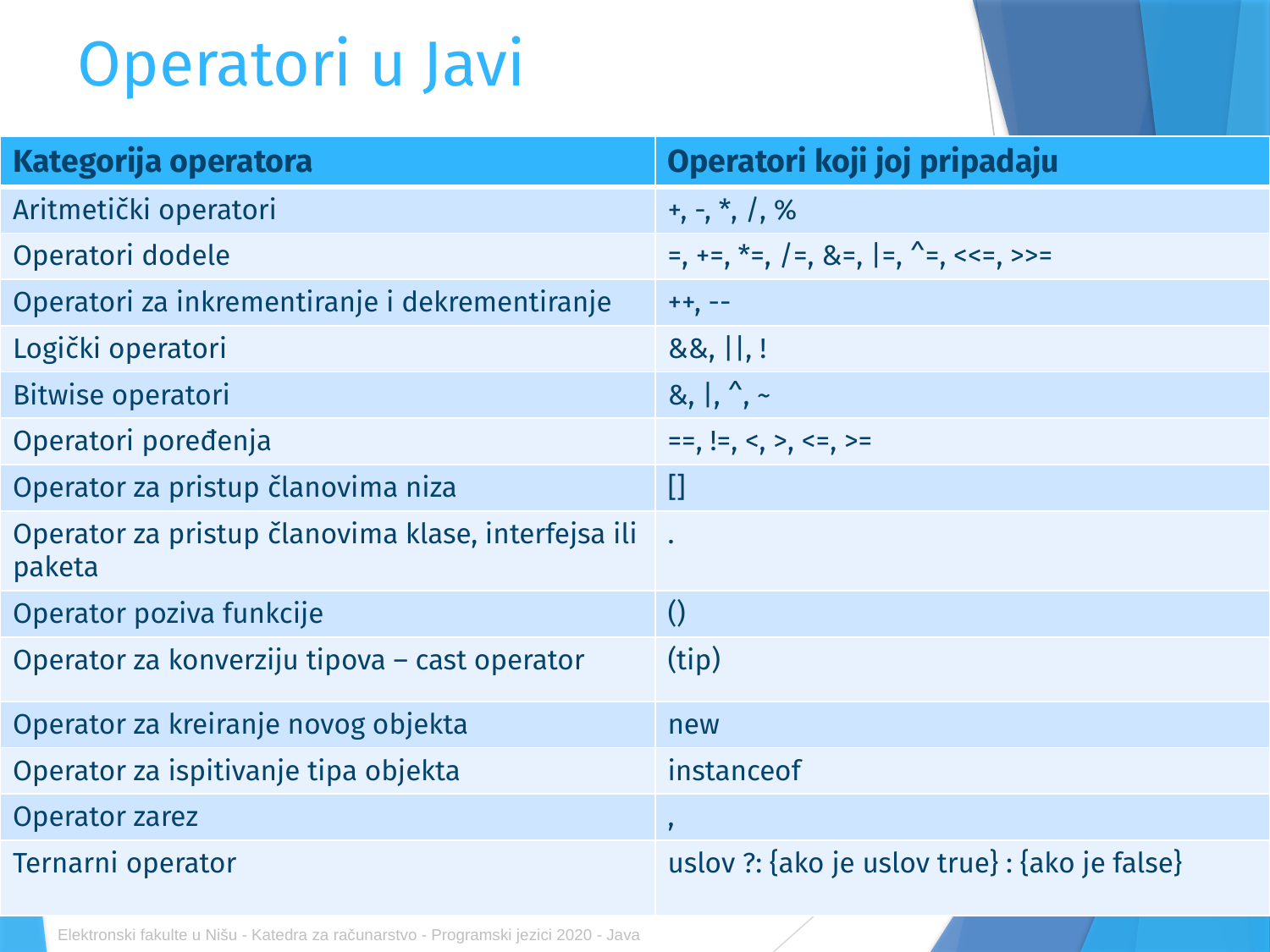

# Operatori u Javi
| Kategorija operatora | Operatori koji joj pripadaju |
| --- | --- |
| Aritmetički operatori | +, -, \*, /, % |
| Operatori dodele | =, +=, \*=, /=, &=, |=, ^=, <<=, >>= |
| Operatori za inkrementiranje i dekrementiranje | ++, -- |
| Logički operatori | &&, ||, ! |
| Bitwise operatori | &, |, ^, ~ |
| Operatori poređenja | ==, !=, <, >, <=, >= |
| Operator za pristup članovima niza | [] |
| Operator za pristup članovima klase, interfejsa ili paketa | . |
| Operator poziva funkcije | () |
| Operator za konverziju tipova – cast operator | (tip) |
| Operator za kreiranje novog objekta | new |
| Operator za ispitivanje tipa objekta | instanceof |
| Operator zarez | , |
| Ternarni operator | uslov ?: {ako je uslov true} : {ako je false} |
Elektronski fakulte u Nišu - Katedra za računarstvo - Programski jezici 2020 - Java